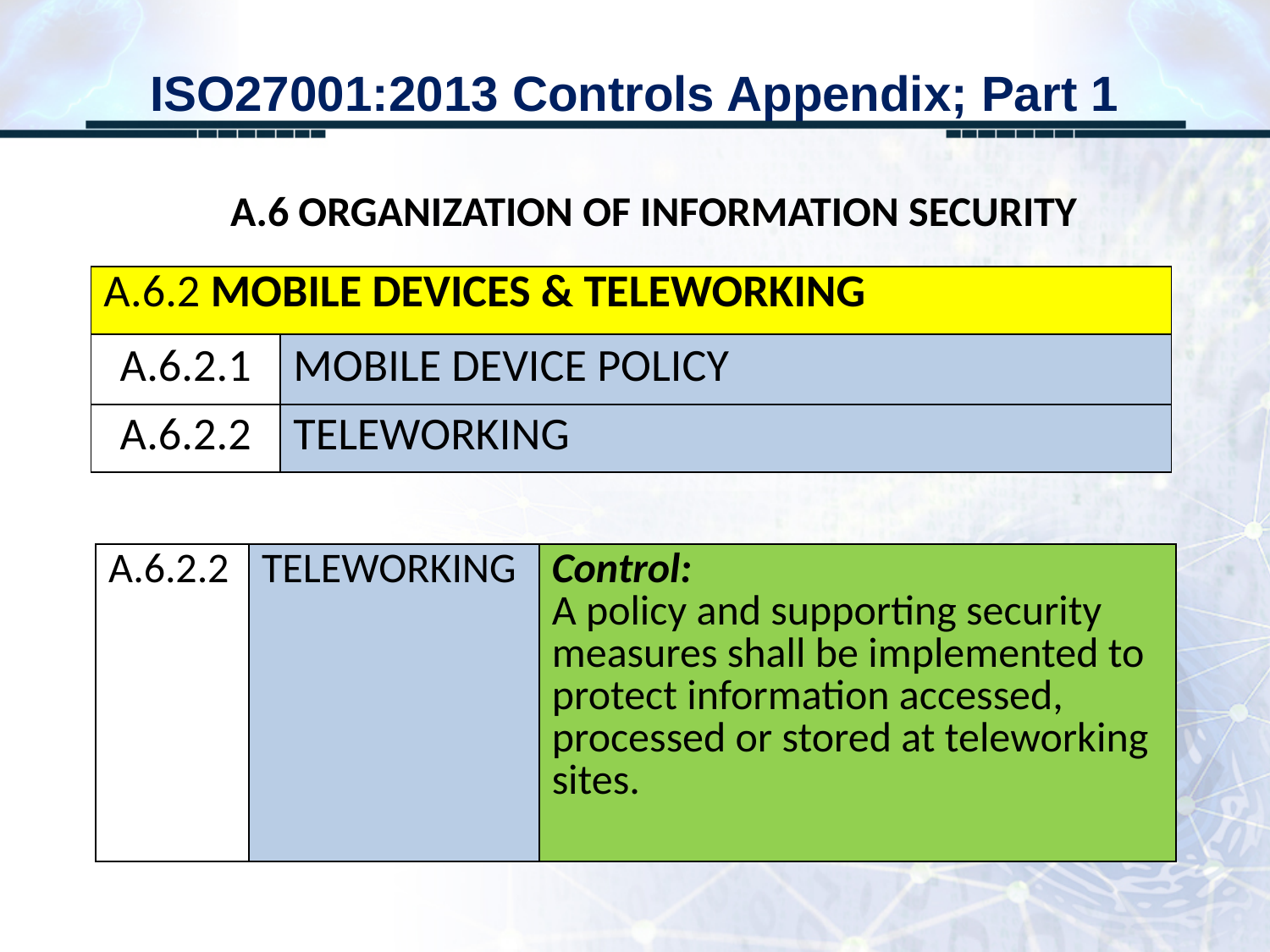

# ISO27001:2013 Controls Appendix; Part 1
A.6 ORGANIZATION OF INFORMATION SECURITY
| A.6.2 MOBILE DEVICES & TELEWORKING |  |
| --- | --- |
| A.6.2.1 | MOBILE DEVICE POLICY |
| A.6.2.2 | TELEWORKING |
| A.6.2.2 | TELEWORKING | Control: A policy and supporting security measures shall be implemented to protect information accessed, processed or stored at teleworking sites. |
| --- | --- | --- |